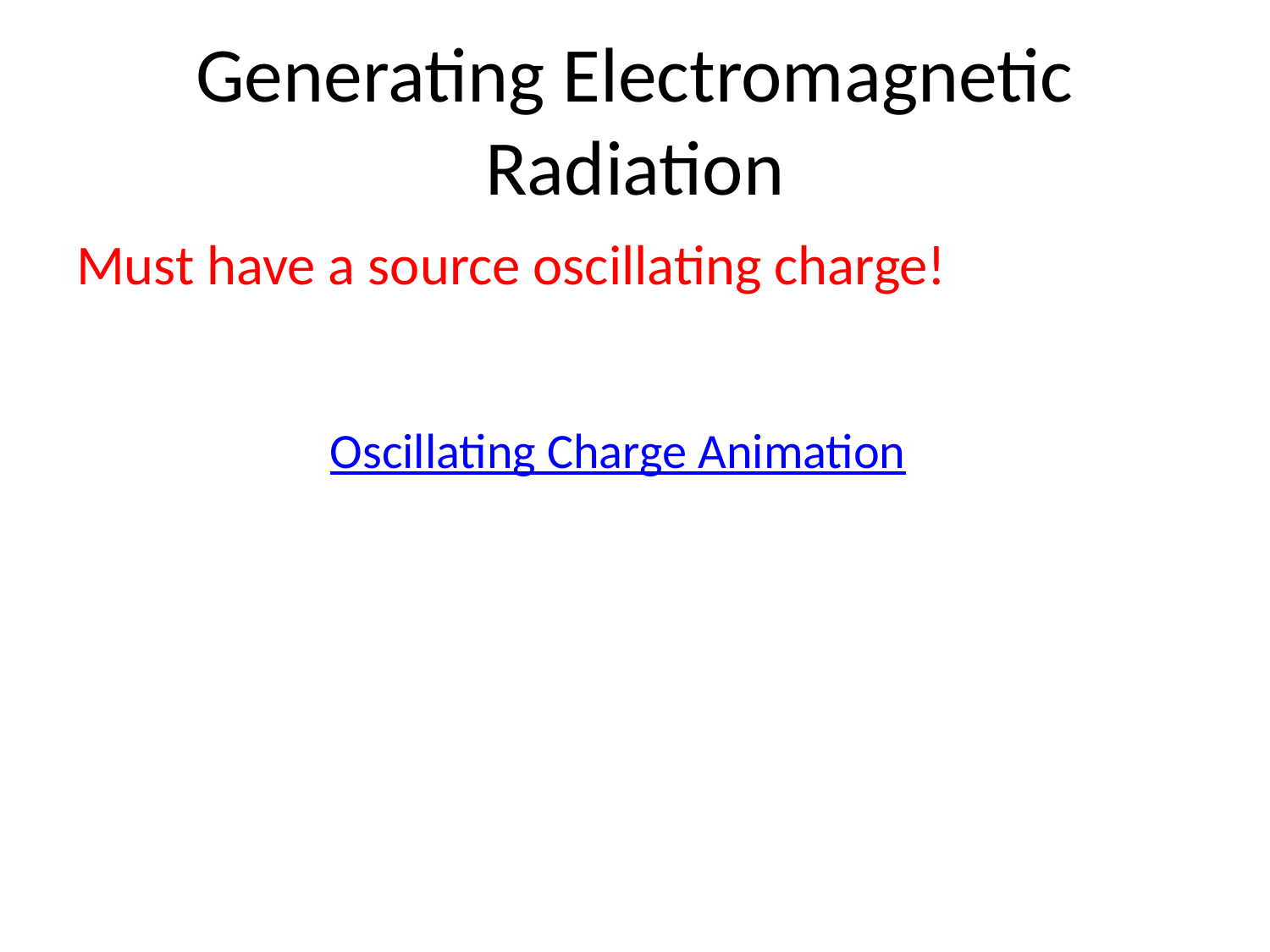

# Generating Electromagnetic Radiation
Must have a source oscillating charge!
Oscillating Charge Animation